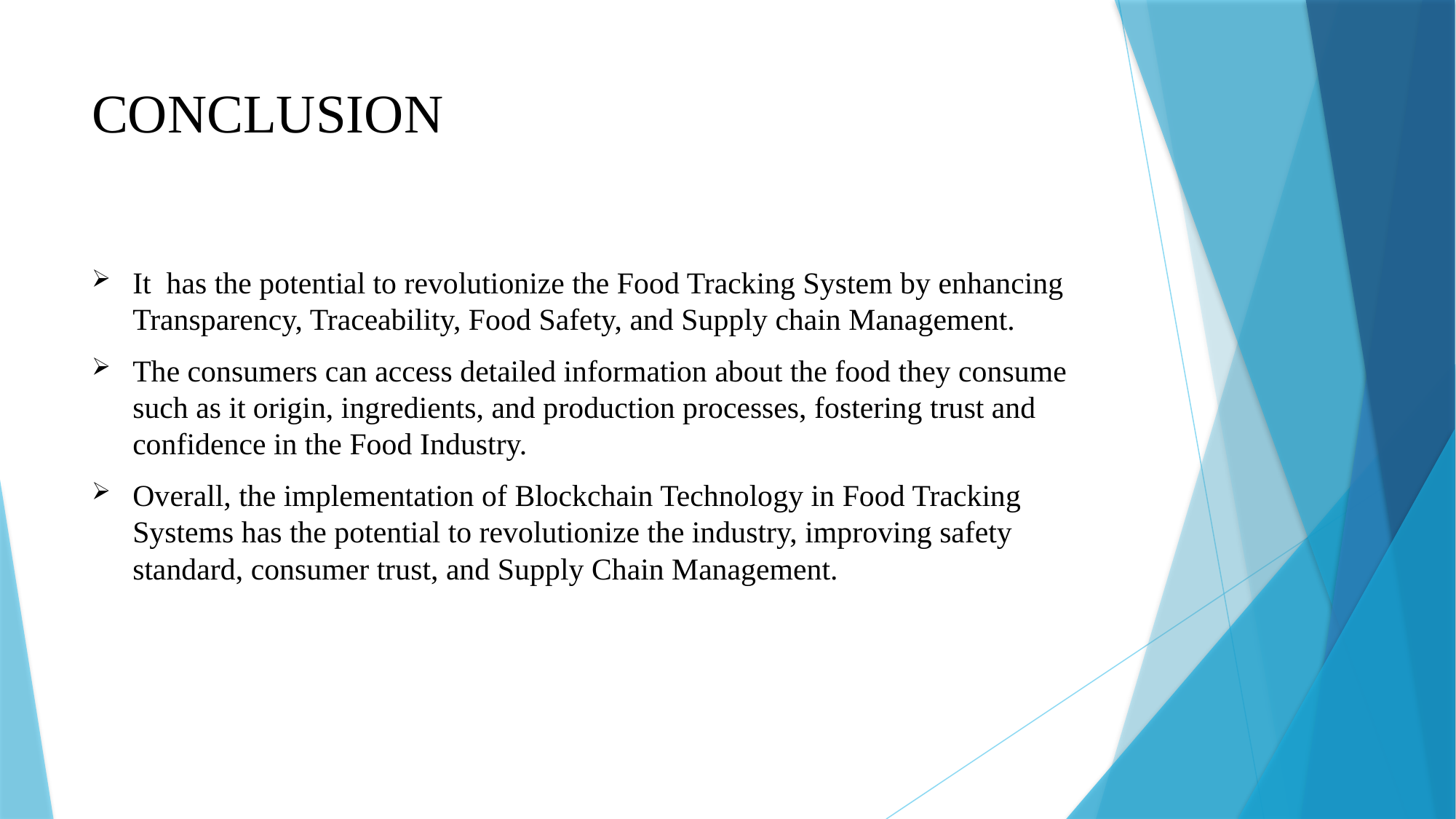

# CONCLUSION
It  has the potential to revolutionize the Food Tracking System by enhancing Transparency, Traceability, Food Safety, and Supply chain Management.
The consumers can access detailed information about the food they consume such as it origin, ingredients, and production processes, fostering trust and confidence in the Food Industry.
Overall, the implementation of Blockchain Technology in Food Tracking Systems has the potential to revolutionize the industry, improving safety standard, consumer trust, and Supply Chain Management.